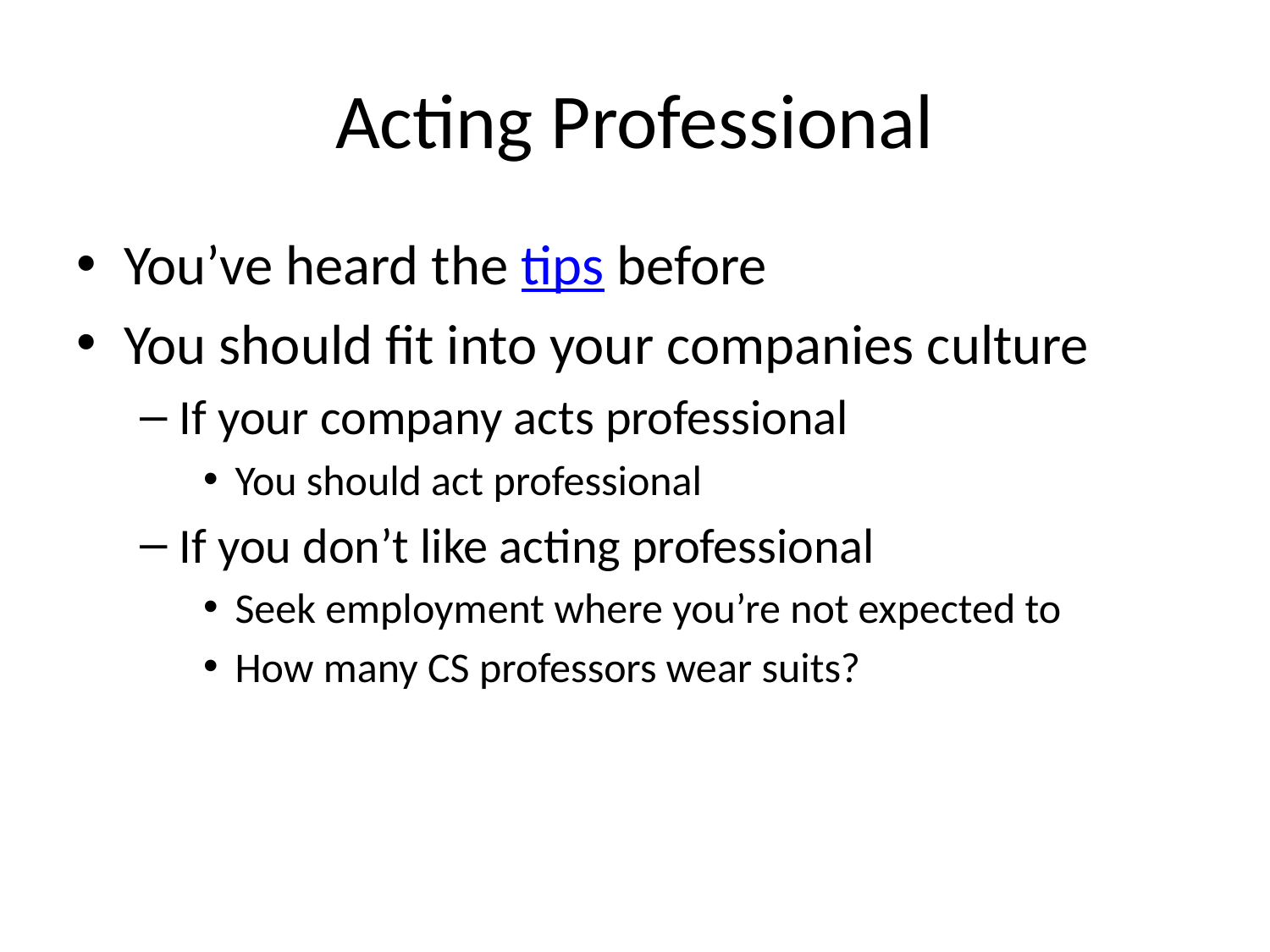

# Acting Professional
You’ve heard the tips before
You should fit into your companies culture
If your company acts professional
You should act professional
If you don’t like acting professional
Seek employment where you’re not expected to
How many CS professors wear suits?